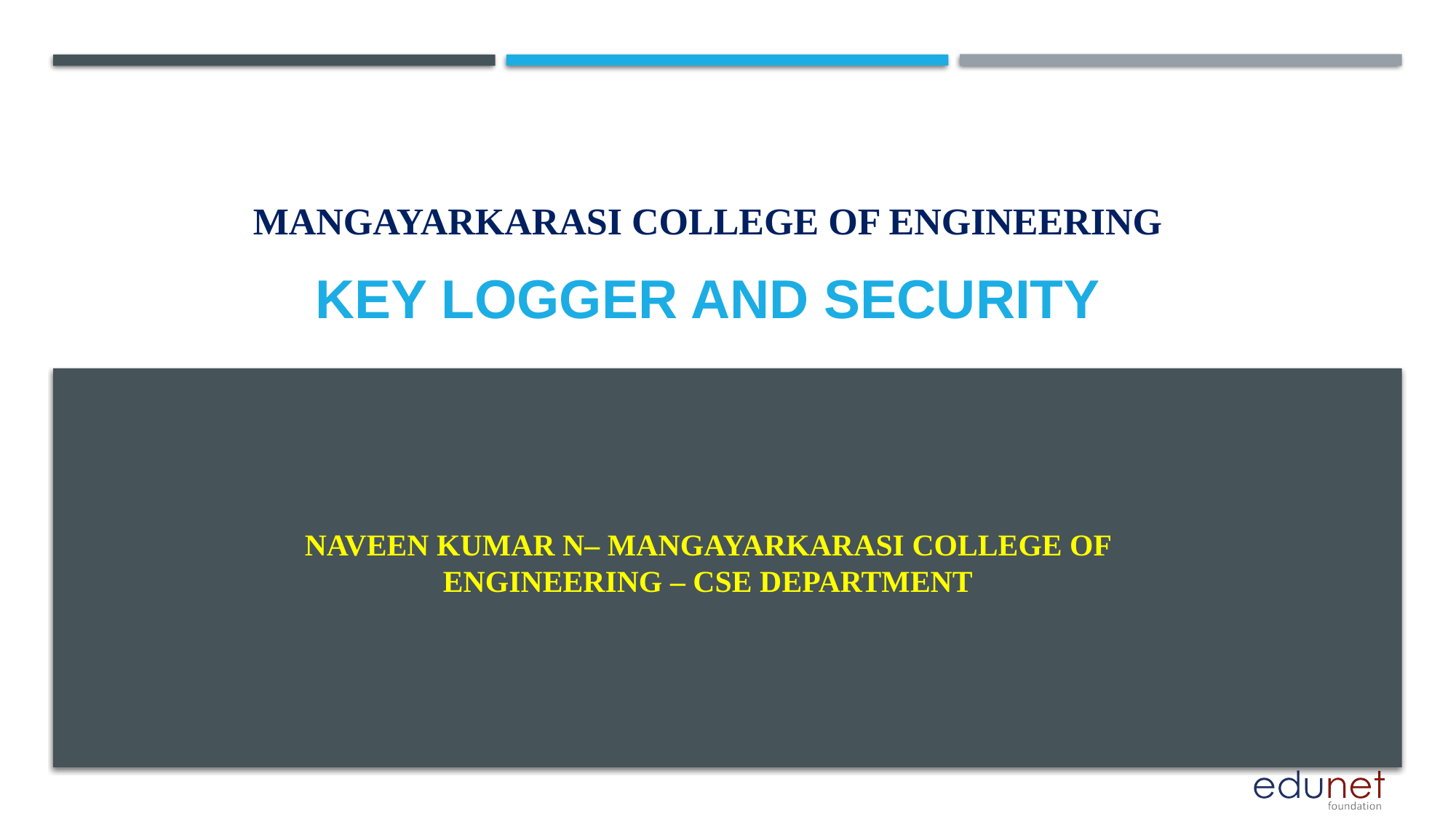

Mangayarkarasi college of engineering
# Key LOGGER and security
NAVEEN KUMAR N– MANGAYARKARASI COLLEGE OF ENGINEERING – CSE DEPARTMENT